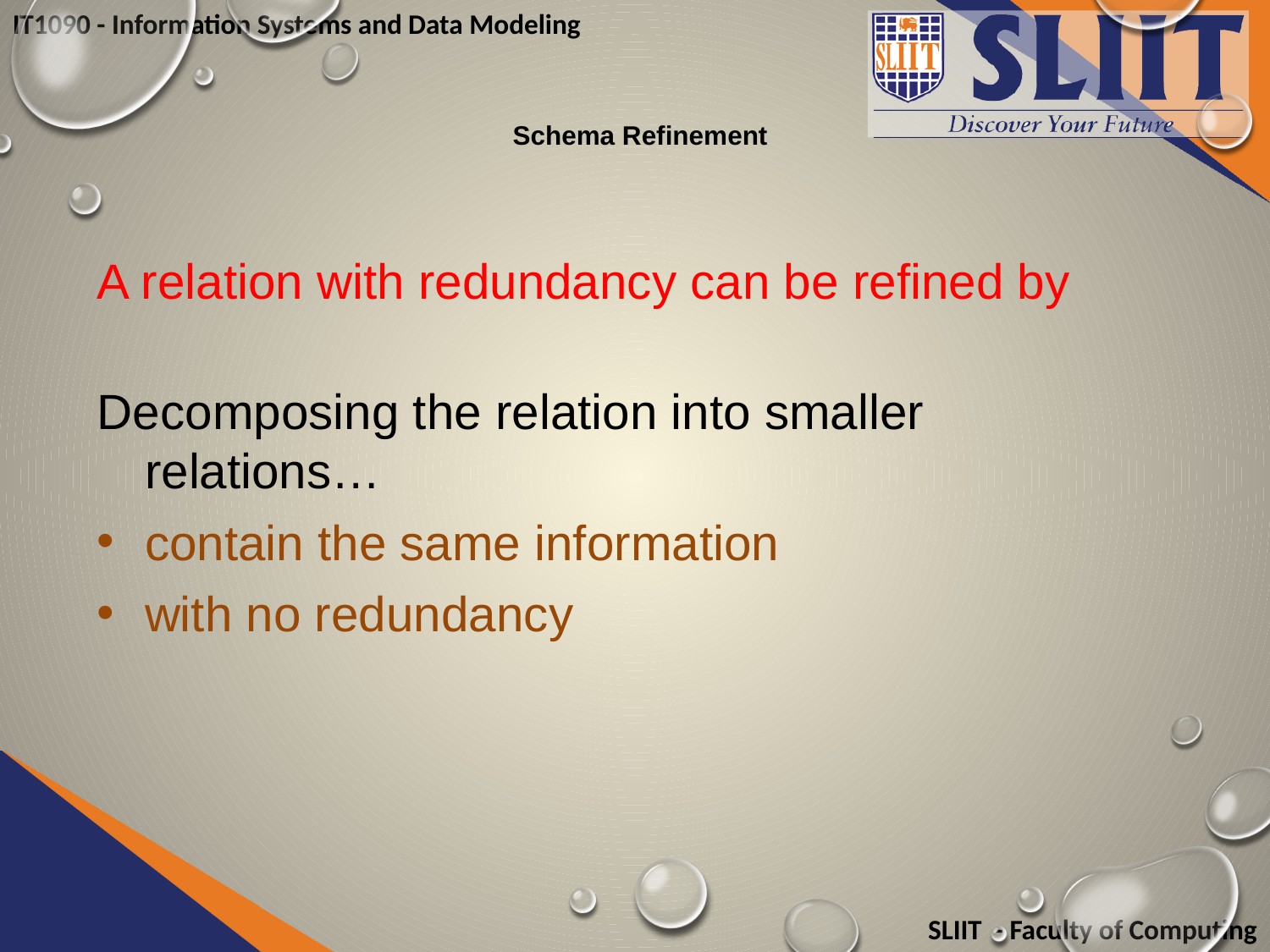

# Schema Refinement
A relation with redundancy can be refined by
Decomposing the relation into smaller relations…
contain the same information
with no redundancy